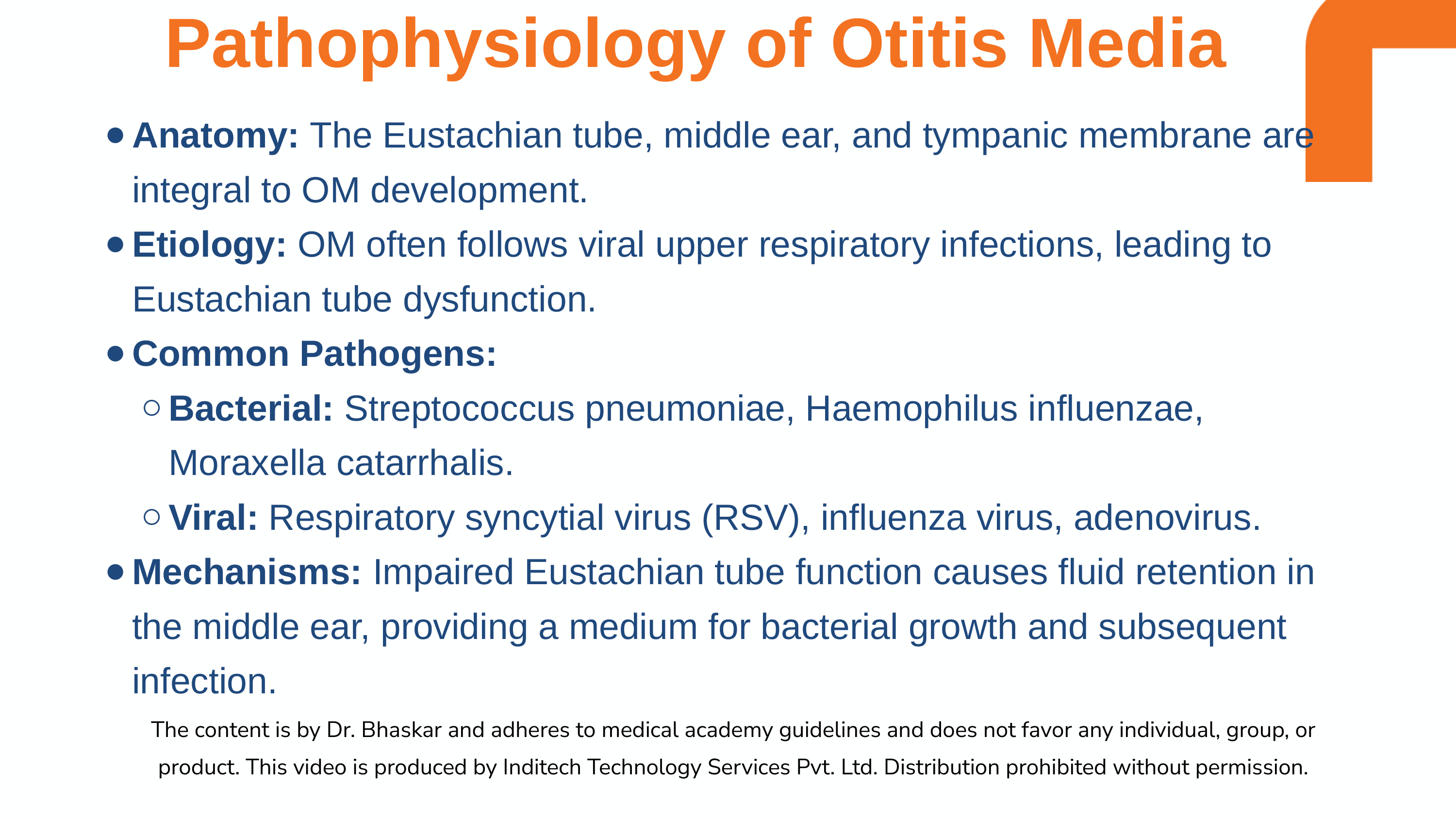

Pathophysiology of Otitis Media
Anatomy: The Eustachian tube, middle ear, and tympanic membrane are integral to OM development.
Etiology: OM often follows viral upper respiratory infections, leading to Eustachian tube dysfunction.
Common Pathogens:
Bacterial: Streptococcus pneumoniae, Haemophilus influenzae, Moraxella catarrhalis.
Viral: Respiratory syncytial virus (RSV), influenza virus, adenovirus.
Mechanisms: Impaired Eustachian tube function causes fluid retention in the middle ear, providing a medium for bacterial growth and subsequent infection.
The content is by Dr. Bhaskar and adheres to medical academy guidelines and does not favor any individual, group, or product. This video is produced by Inditech Technology Services Pvt. Ltd. Distribution prohibited without permission.